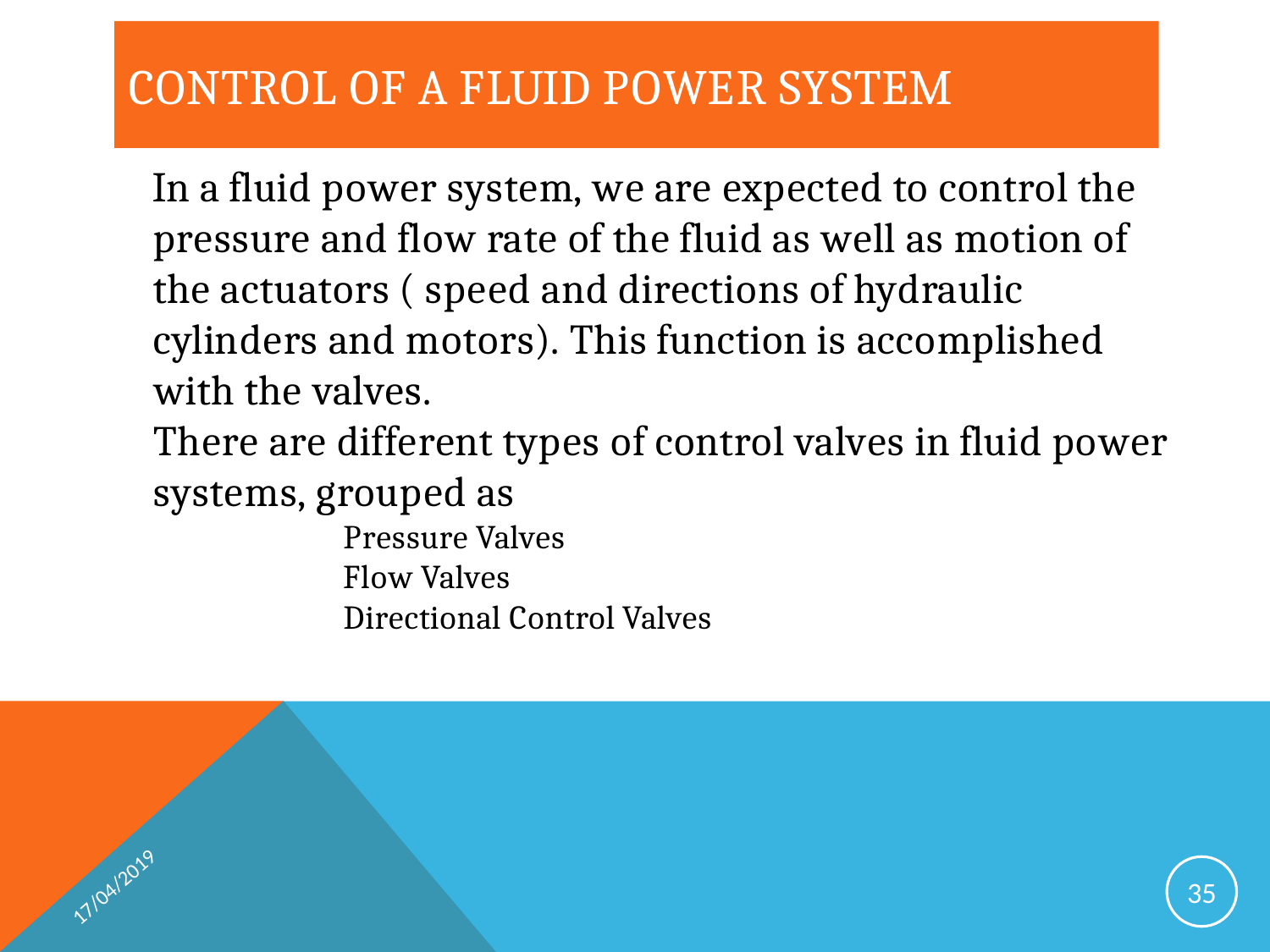

# CONTROL OF A FLUID POWER SYSTEM
In a fluid power system, we are expected to control the pressure and flow rate of the fluid as well as motion of the actuators ( speed and directions of hydraulic cylinders and motors). This function is accomplished with the valves.
There are different types of control valves in fluid power systems, grouped as
Pressure Valves
Flow Valves
Directional Control Valves
17/04/2019
35